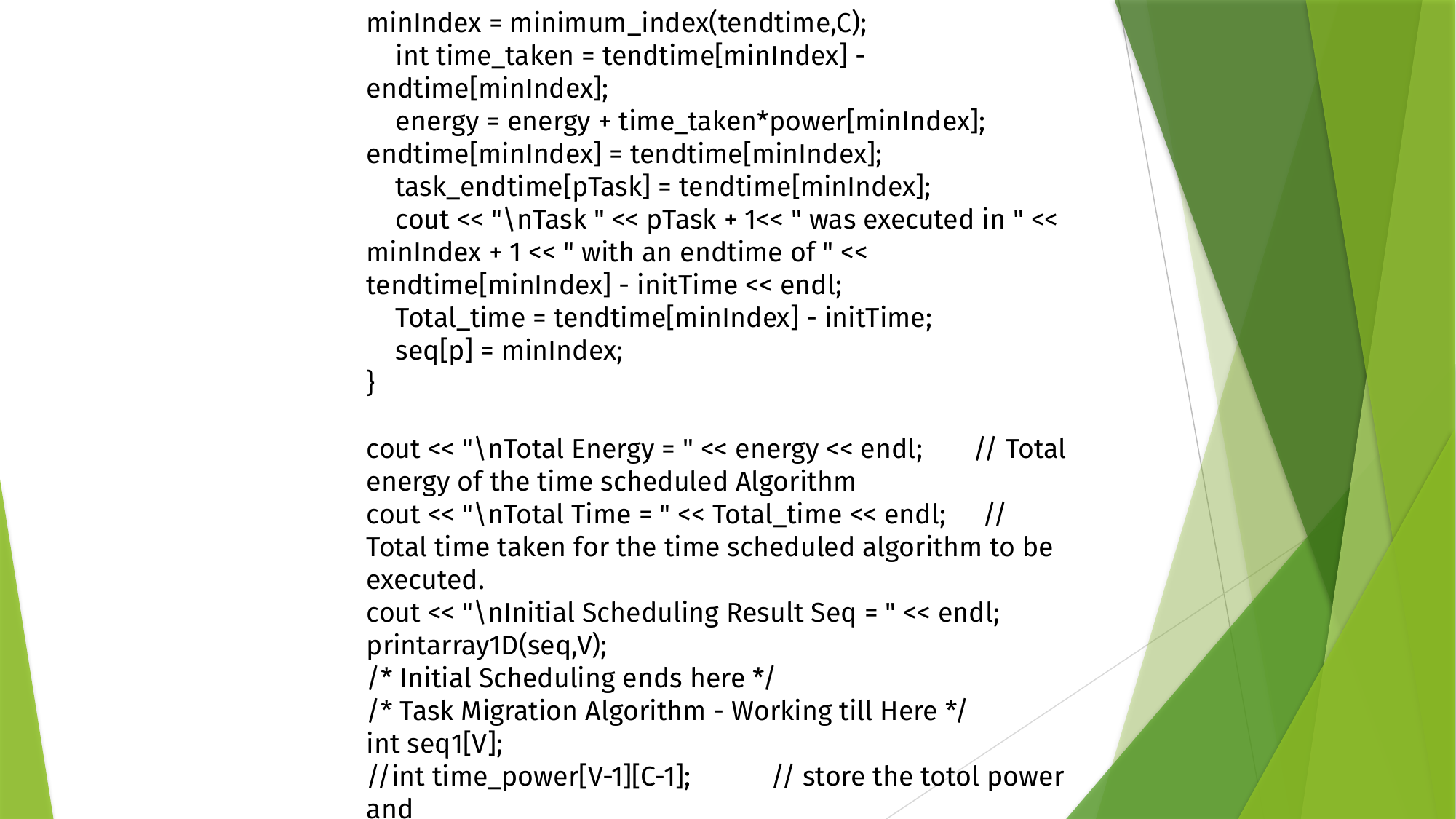

minIndex = minimum_index(tendtime,C);
    int time_taken = tendtime[minIndex] - endtime[minIndex];
    energy = energy + time_taken*power[minIndex];
endtime[minIndex] = tendtime[minIndex];
    task_endtime[pTask] = tendtime[minIndex];
    cout << "\nTask " << pTask + 1<< " was executed in " << minIndex + 1 << " with an endtime of " << tendtime[minIndex] - initTime << endl;
    Total_time = tendtime[minIndex] - initTime;
    seq[p] = minIndex;
}

cout << "\nTotal Energy = " << energy << endl;       // Total energy of the time scheduled Algorithm
cout << "\nTotal Time = " << Total_time << endl;     // Total time taken for the time scheduled algorithm to be executed.
cout << "\nInitial Scheduling Result Seq = " << endl;
printarray1D(seq,V);
/* Initial Scheduling ends here */
/* Task Migration Algorithm - Working till Here */
int seq1[V];
//int time_power[V-1][C-1];           // store the totol power and